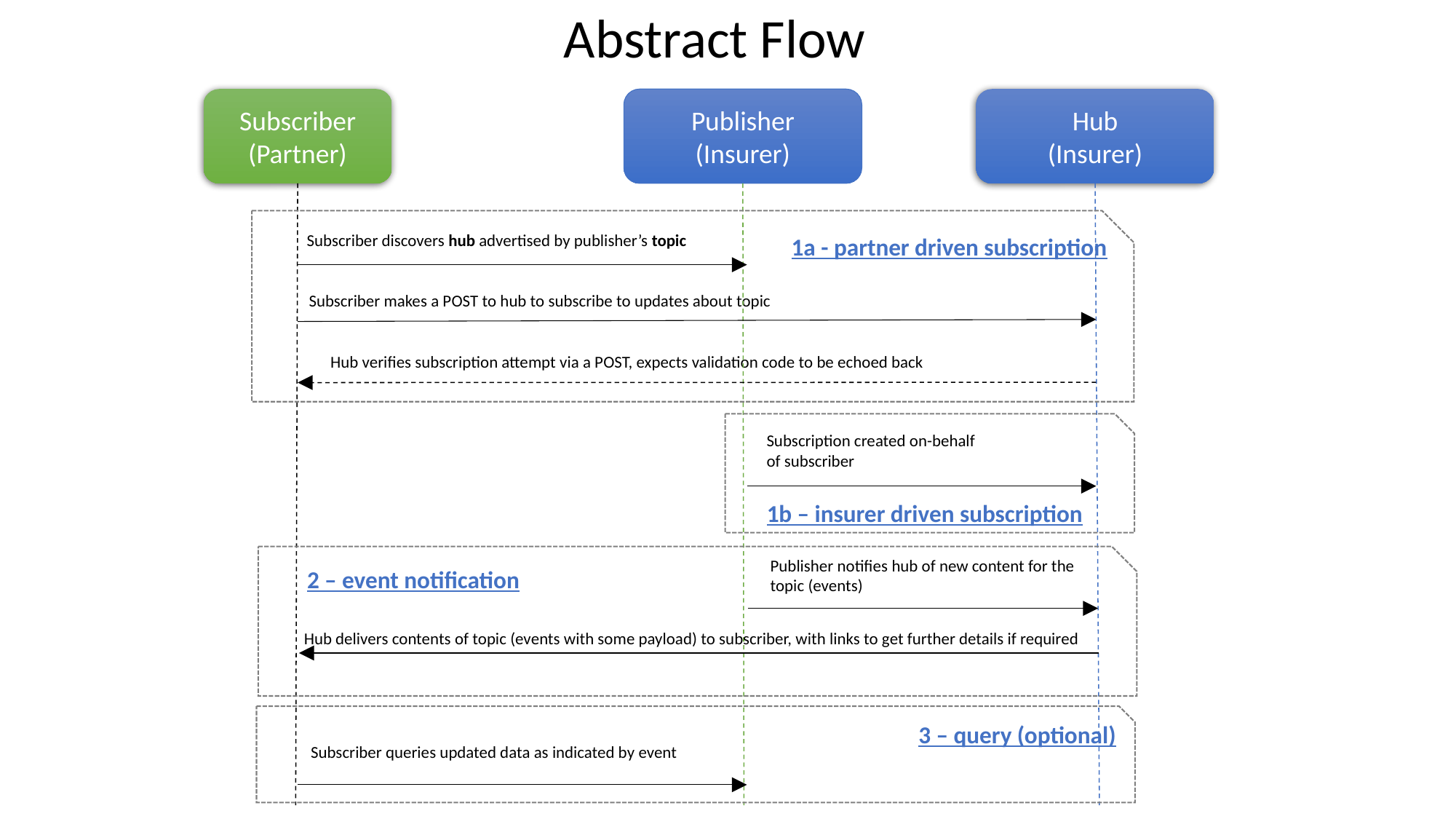

# Abstract Flow
Subscriber
(Partner)
Publisher
(Insurer)
Hub
(Insurer)
1a - partner driven subscription
Subscriber discovers hub advertised by publisher’s topic
Subscriber makes a POST to hub to subscribe to updates about topic
Hub verifies subscription attempt via a POST, expects validation code to be echoed back
1b – insurer driven subscription
Subscription created on-behalf
of subscriber
       2 – event notification
Publisher notifies hub of new content for the topic (events)
Hub delivers contents of topic (events with some payload) to subscriber, with links to get further details if required
       3 – query (optional)
Subscriber queries updated data as indicated by event